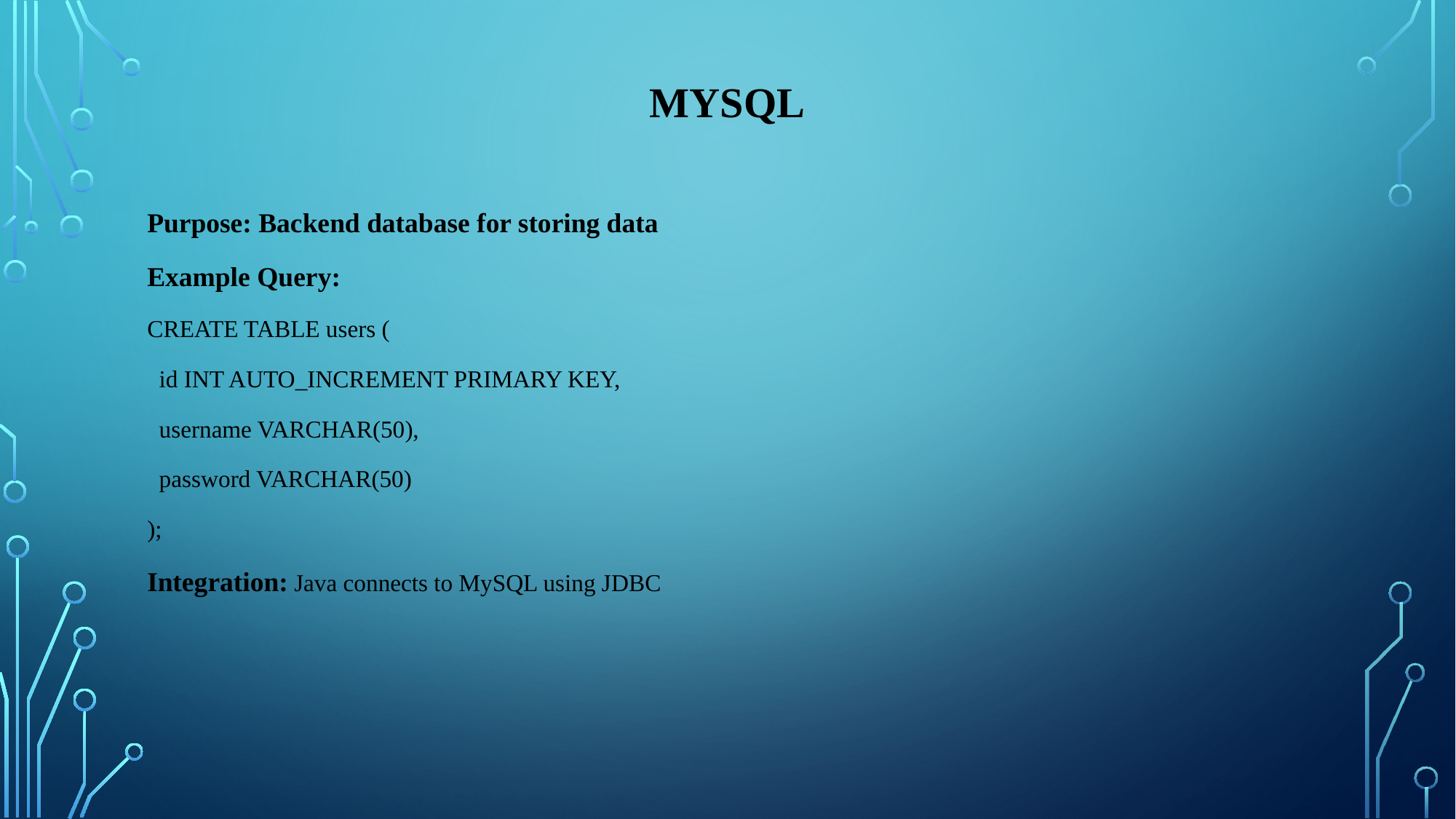

# MySQl
Purpose: Backend database for storing data
Example Query:
CREATE TABLE users (
  id INT AUTO_INCREMENT PRIMARY KEY,
  username VARCHAR(50),
  password VARCHAR(50)
);
Integration: Java connects to MySQL using JDBC